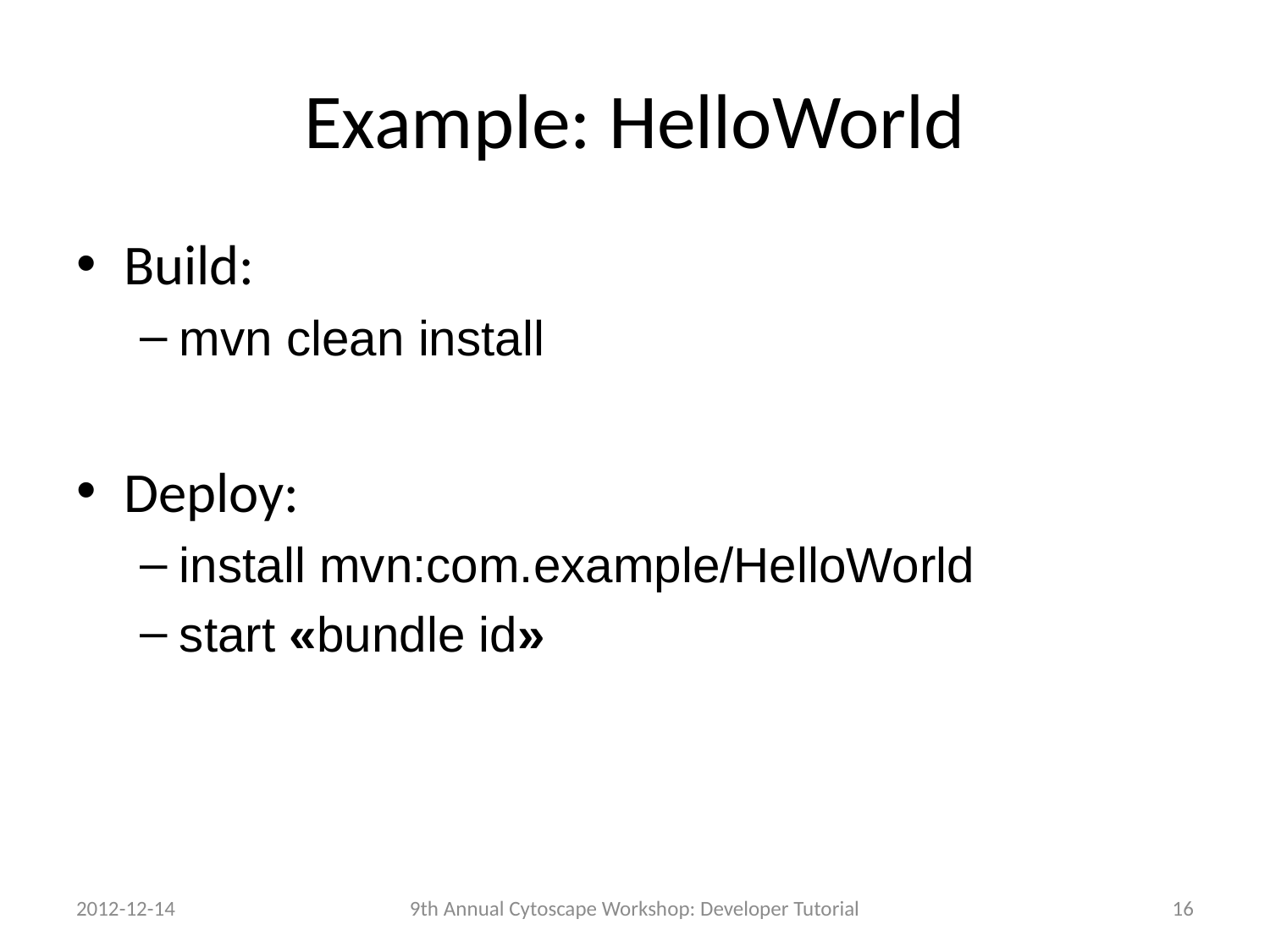

# Example: HelloWorld
Build:
mvn clean install

Deploy:
install mvn:com.example/HelloWorld
start «bundle id»
2012-12-14
9th Annual Cytoscape Workshop: Developer Tutorial
16